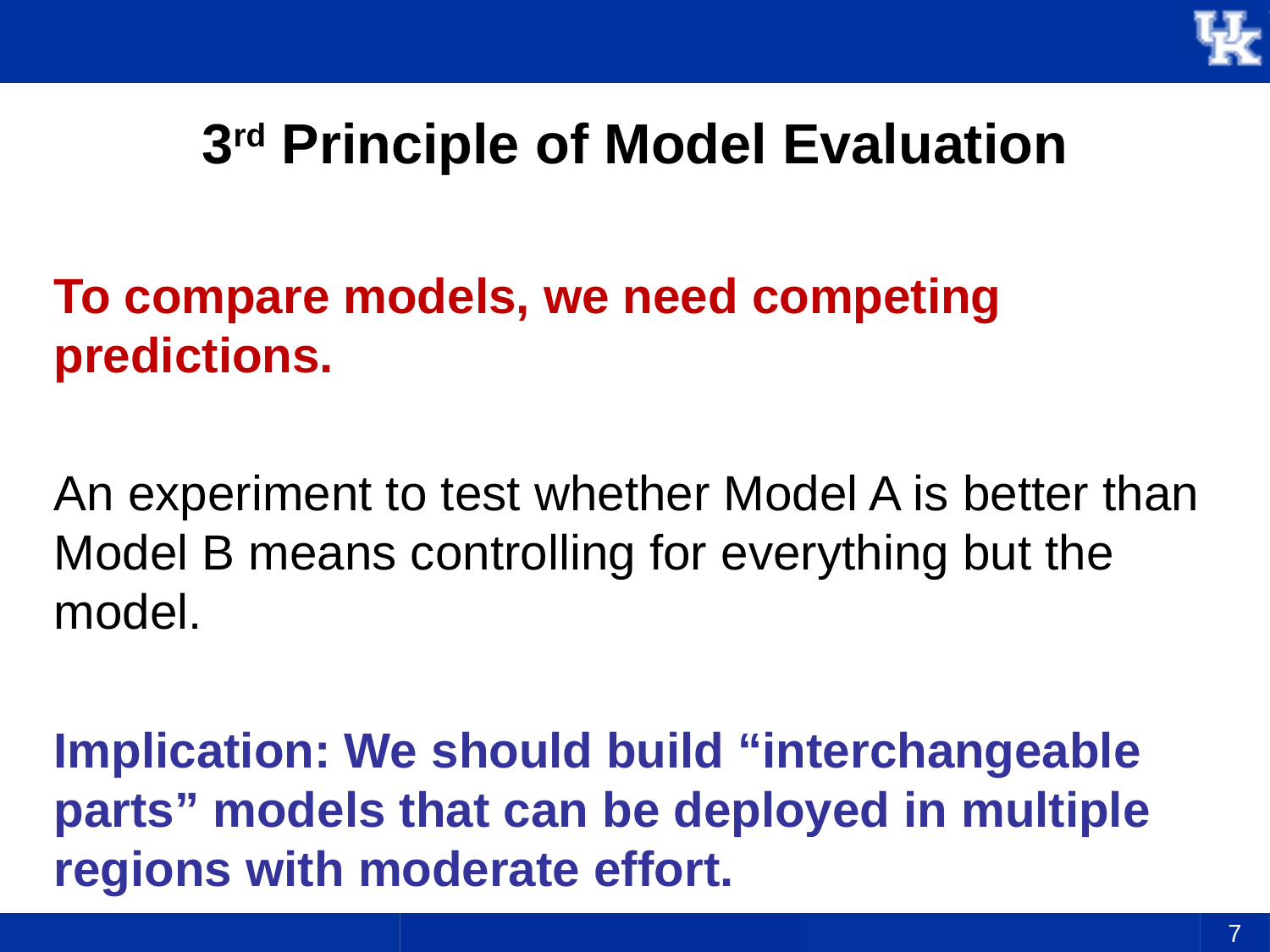

# 3rd Principle of Model Evaluation

To compare models, we need competing predictions.

An experiment to test whether Model A is better than Model B means controlling for everything but the model.

Implication: We should build “interchangeable parts” models that can be deployed in multiple regions with moderate effort.
7